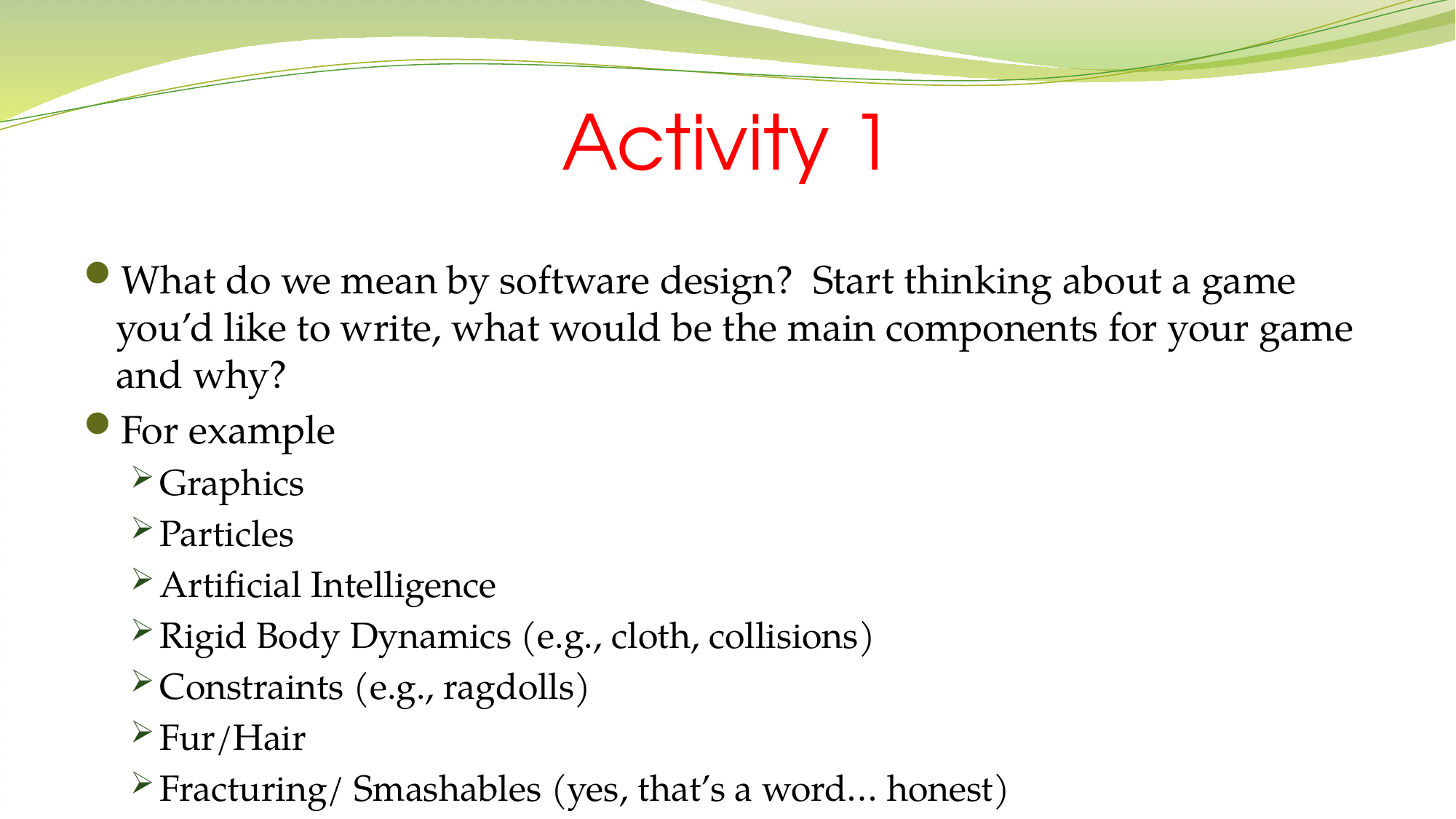

# Activity 1
What do we mean by software design?  Start thinking about a game you’d like to write, what would be the main components for your game and why?
For example
Graphics
Particles
Artificial Intelligence
Rigid Body Dynamics (e.g., cloth, collisions)
Constraints (e.g., ragdolls)
Fur/Hair
Fracturing/ Smashables (yes, that’s a word… honest)